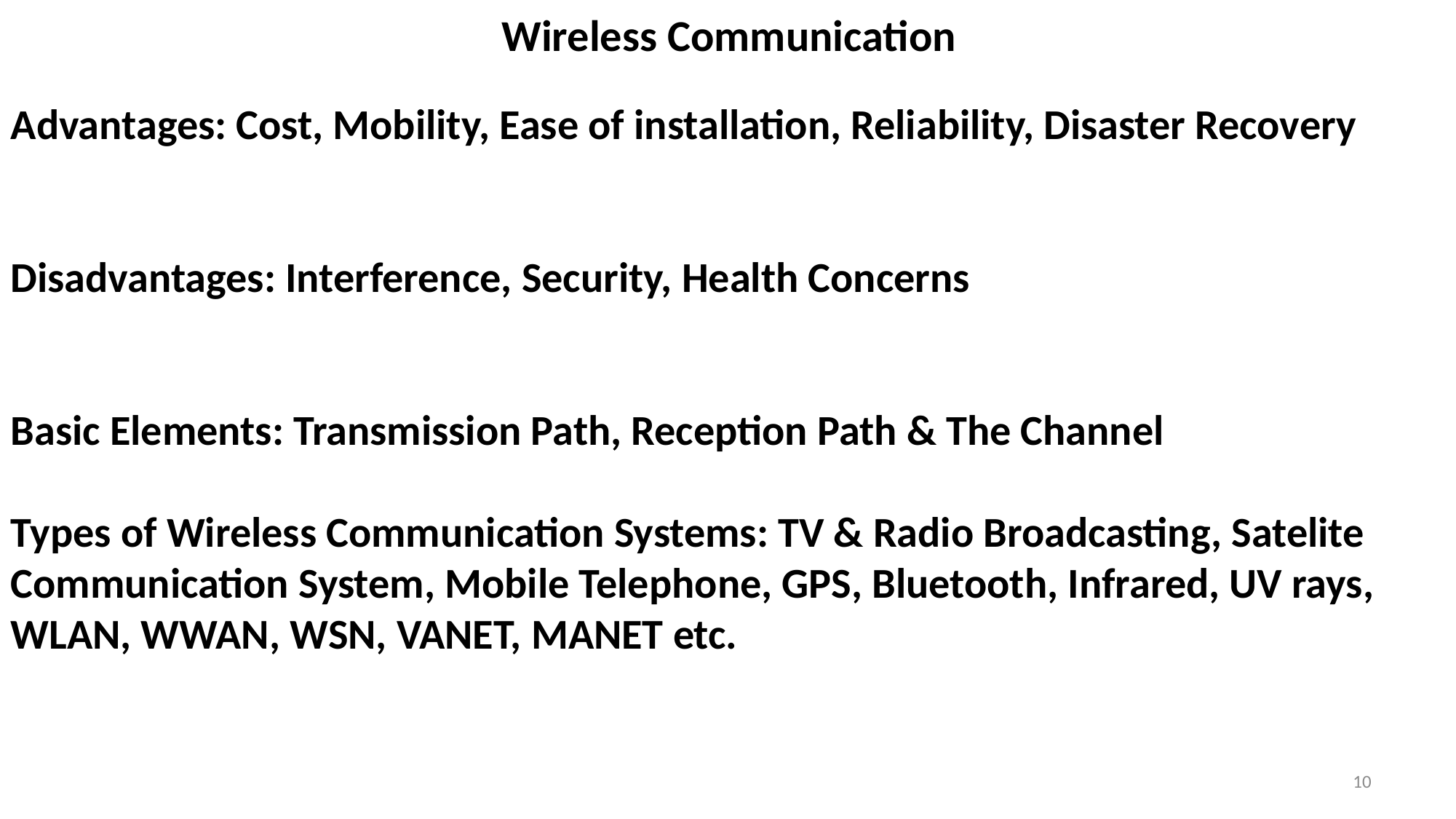

# Wireless Communication
Advantages: Cost, Mobility, Ease of installation, Reliability, Disaster Recovery

Disadvantages: Interference, Security, Health Concerns

Basic Elements: Transmission Path, Reception Path & The Channel

Types of Wireless Communication Systems: TV & Radio Broadcasting, Satelite Communication System, Mobile Telephone, GPS, Bluetooth, Infrared, UV rays, WLAN, WWAN, WSN, VANET, MANET etc.

10